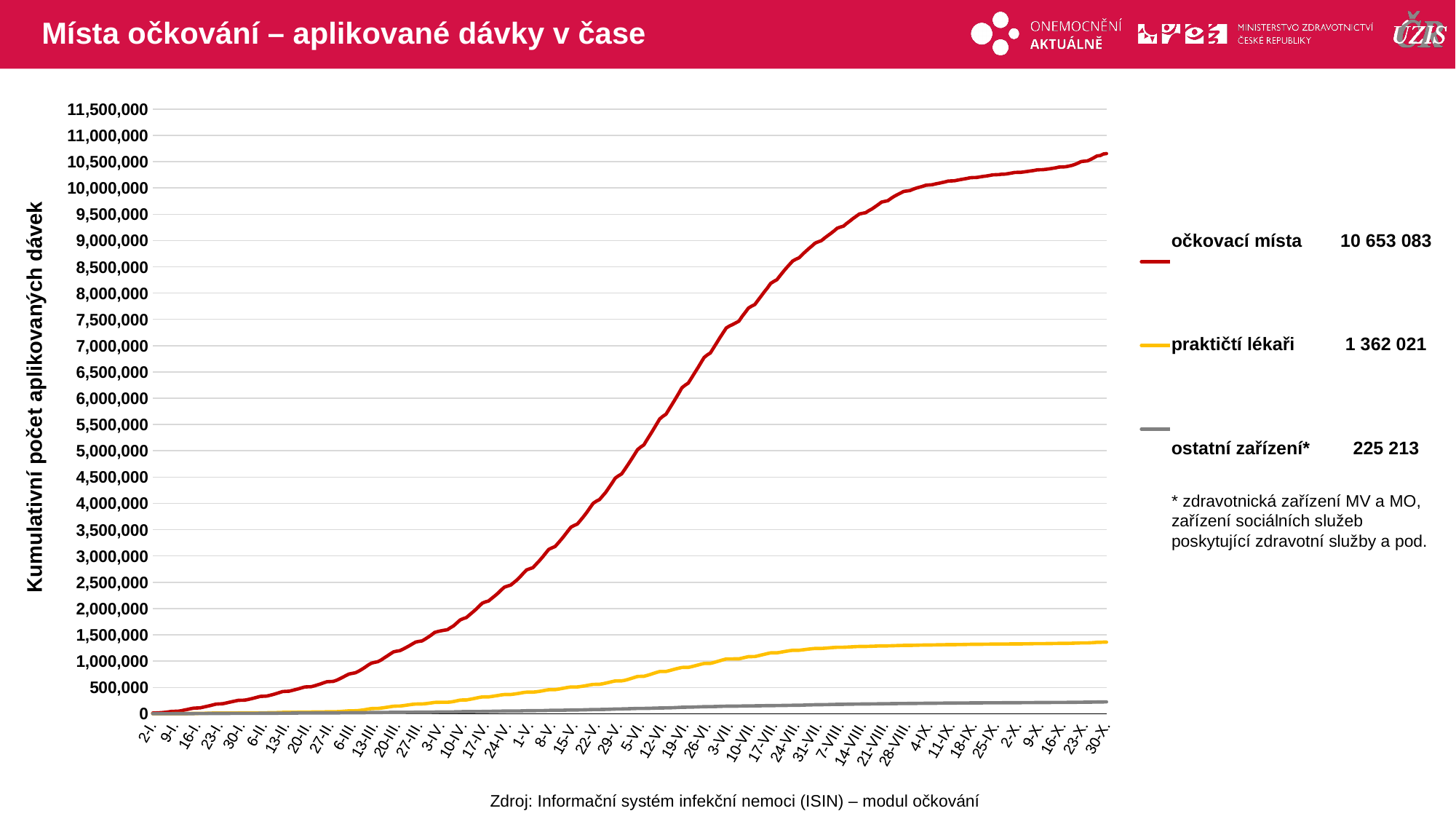

# Místa očkování – aplikované dávky v čase

### Chart

| Category | očkovací místa | praktičtí lékaři | ostatní zařízení |
|---|---|---|---|
| 2-I. | 13081.0 | 14.0 | 295.0 |
| 3-I. | 13918.0 | 15.0 | 378.0 |
| 4-I. | 17469.0 | 21.0 | 421.0 |
| 5-I. | 21895.0 | 23.0 | 499.0 |
| 6-I. | 27651.0 | 57.0 | 543.0 |
| 7-I. | 35310.0 | 309.0 | 607.0 |
| 8-I. | 44295.0 | 1166.0 | 790.0 |
| 9-I. | 46069.0 | 1341.0 | 865.0 |
| 10-I. | 47798.0 | 1341.0 | 902.0 |
| 11-I. | 57203.0 | 1706.0 | 970.0 |
| 12-I. | 69613.0 | 2310.0 | 1350.0 |
| 13-I. | 81838.0 | 3082.0 | 1862.0 |
| 14-I. | 94879.0 | 4567.0 | 2550.0 |
| 15-I. | 106892.0 | 6083.0 | 3006.0 |
| 16-I. | 109485.0 | 6517.0 | 3367.0 |
| 17-I. | 112459.0 | 6788.0 | 3367.0 |
| 18-I. | 125434.0 | 7766.0 | 3705.0 |
| 19-I. | 139380.0 | 8684.0 | 4137.0 |
| 20-I. | 152877.0 | 10699.0 | 4926.0 |
| 21-I. | 167953.0 | 12174.0 | 5730.0 |
| 22-I. | 182447.0 | 13231.0 | 6071.0 |
| 23-I. | 186562.0 | 13307.0 | 6071.0 |
| 24-I. | 189535.0 | 13438.0 | 6090.0 |
| 25-I. | 201714.0 | 13701.0 | 6249.0 |
| 26-I. | 215670.0 | 13981.0 | 6524.0 |
| 27-I. | 228761.0 | 14210.0 | 6753.0 |
| 28-I. | 241523.0 | 14433.0 | 6974.0 |
| 29-I. | 254830.0 | 15011.0 | 7177.0 |
| 30-I. | 256456.0 | 15107.0 | 7273.0 |
| 31-I. | 258302.0 | 15110.0 | 7316.0 |
| 1-II. | 269690.0 | 15496.0 | 7450.0 |
| 2-II. | 283185.0 | 16112.0 | 7688.0 |
| 3-II. | 297877.0 | 16628.0 | 7878.0 |
| 4-II. | 314446.0 | 17678.0 | 8111.0 |
| 5-II. | 329505.0 | 18527.0 | 8314.0 |
| 6-II. | 332699.0 | 18529.0 | 8314.0 |
| 7-II. | 335871.0 | 18692.0 | 8315.0 |
| 8-II. | 350299.0 | 19504.0 | 8525.0 |
| 9-II. | 366039.0 | 20348.0 | 8950.0 |
| 10-II. | 383065.0 | 21349.0 | 9639.0 |
| 11-II. | 402382.0 | 23622.0 | 10557.0 |
| 12-II. | 421249.0 | 25456.0 | 11304.0 |
| 13-II. | 425284.0 | 25909.0 | 11399.0 |
| 14-II. | 427638.0 | 25933.0 | 11399.0 |
| 15-II. | 442486.0 | 26561.0 | 11654.0 |
| 16-II. | 458602.0 | 27654.0 | 12213.0 |
| 17-II. | 473641.0 | 29621.0 | 13191.0 |
| 18-II. | 491595.0 | 31128.0 | 14091.0 |
| 19-II. | 509253.0 | 32202.0 | 14534.0 |
| 20-II. | 512167.0 | 32445.0 | 14540.0 |
| 21-II. | 514254.0 | 32478.0 | 14556.0 |
| 22-II. | 529448.0 | 33018.0 | 14955.0 |
| 23-II. | 548182.0 | 33849.0 | 15285.0 |
| 24-II. | 567224.0 | 34347.0 | 15635.0 |
| 25-II. | 589005.0 | 35538.0 | 16152.0 |
| 26-II. | 608915.0 | 36717.0 | 16545.0 |
| 27-II. | 612206.0 | 36969.0 | 16555.0 |
| 28-II. | 615016.0 | 37042.0 | 16556.0 |
| 1-III. | 635924.0 | 38997.0 | 16676.0 |
| 2-III. | 663645.0 | 41636.0 | 17057.0 |
| 3-III. | 694079.0 | 46012.0 | 17580.0 |
| 4-III. | 726541.0 | 50838.0 | 18187.0 |
| 5-III. | 755907.0 | 55060.0 | 18797.0 |
| 6-III. | 767562.0 | 56358.0 | 18822.0 |
| 7-III. | 779414.0 | 56765.0 | 18918.0 |
| 8-III. | 809133.0 | 61213.0 | 19281.0 |
| 9-III. | 844554.0 | 68145.0 | 19619.0 |
| 10-III. | 882868.0 | 77403.0 | 20252.0 |
| 11-III. | 924699.0 | 87615.0 | 21352.0 |
| 12-III. | 960750.0 | 97808.0 | 22330.0 |
| 13-III. | 976490.0 | 99984.0 | 22766.0 |
| 14-III. | 989169.0 | 100400.0 | 22906.0 |
| 15-III. | 1019106.0 | 106893.0 | 23601.0 |
| 16-III. | 1059518.0 | 115194.0 | 24271.0 |
| 17-III. | 1097827.0 | 124177.0 | 24920.0 |
| 18-III. | 1137543.0 | 133993.0 | 25717.0 |
| 19-III. | 1175870.0 | 143029.0 | 26386.0 |
| 20-III. | 1190239.0 | 145375.0 | 26798.0 |
| 21-III. | 1198773.0 | 145719.0 | 26857.0 |
| 22-III. | 1228378.0 | 153031.0 | 26947.0 |
| 23-III. | 1259630.0 | 161582.0 | 27077.0 |
| 24-III. | 1292972.0 | 170301.0 | 27555.0 |
| 25-III. | 1328219.0 | 178371.0 | 28359.0 |
| 26-III. | 1363353.0 | 184390.0 | 29467.0 |
| 27-III. | 1375232.0 | 185465.0 | 29765.0 |
| 28-III. | 1384706.0 | 185597.0 | 29822.0 |
| 29-III. | 1419992.0 | 190031.0 | 29896.0 |
| 30-III. | 1458784.0 | 197873.0 | 30093.0 |
| 31-III. | 1499679.0 | 206576.0 | 30595.0 |
| 1-IV. | 1546285.0 | 215597.0 | 32566.0 |
| 2-IV. | 1563385.0 | 217084.0 | 33645.0 |
| 3-IV. | 1576683.0 | 217512.0 | 34422.0 |
| 4-IV. | 1587906.0 | 217526.0 | 34574.0 |
| 5-IV. | 1597341.0 | 217625.0 | 34579.0 |
| 6-IV. | 1636839.0 | 222847.0 | 35166.0 |
| 7-IV. | 1672229.0 | 232549.0 | 35651.0 |
| 8-IV. | 1726765.0 | 245822.0 | 37468.0 |
| 9-IV. | 1781761.0 | 258817.0 | 39115.0 |
| 10-IV. | 1809109.0 | 261649.0 | 39648.0 |
| 11-IV. | 1828335.0 | 262127.0 | 39709.0 |
| 12-IV. | 1880950.0 | 272307.0 | 40228.0 |
| 13-IV. | 1931297.0 | 283972.0 | 40445.0 |
| 14-IV. | 1984338.0 | 296372.0 | 41100.0 |
| 15-IV. | 2043850.0 | 309324.0 | 42076.0 |
| 16-IV. | 2102705.0 | 319502.0 | 43275.0 |
| 17-IV. | 2126514.0 | 320202.0 | 44441.0 |
| 18-IV. | 2143823.0 | 320390.0 | 44886.0 |
| 19-IV. | 2193833.0 | 328388.0 | 46292.0 |
| 20-IV. | 2241977.0 | 337714.0 | 47181.0 |
| 21-IV. | 2293982.0 | 347291.0 | 47618.0 |
| 22-IV. | 2353727.0 | 357601.0 | 49354.0 |
| 23-IV. | 2406331.0 | 365137.0 | 50942.0 |
| 24-IV. | 2427899.0 | 365882.0 | 51658.0 |
| 25-IV. | 2446254.0 | 366090.0 | 51731.0 |
| 26-IV. | 2495527.0 | 373087.0 | 52021.0 |
| 27-IV. | 2546179.0 | 382148.0 | 52533.0 |
| 28-IV. | 2606869.0 | 392184.0 | 53048.0 |
| 29-IV. | 2673310.0 | 403246.0 | 55318.0 |
| 30-IV. | 2735157.0 | 410223.0 | 57151.0 |
| 1-V. | 2757000.0 | 410724.0 | 57412.0 |
| 2-V. | 2777738.0 | 410874.0 | 57639.0 |
| 3-V. | 2842923.0 | 416378.0 | 58087.0 |
| 4-V. | 2907586.0 | 424561.0 | 58446.0 |
| 5-V. | 2976920.0 | 435161.0 | 59031.0 |
| 6-V. | 3051671.0 | 447338.0 | 61168.0 |
| 7-V. | 3125172.0 | 456892.0 | 63503.0 |
| 8-V. | 3154753.0 | 457697.0 | 64108.0 |
| 9-V. | 3179730.0 | 458000.0 | 64175.0 |
| 10-V. | 3247936.0 | 467193.0 | 65010.0 |
| 11-V. | 3318819.0 | 478544.0 | 65792.0 |
| 12-V. | 3393726.0 | 489624.0 | 67087.0 |
| 13-V. | 3471921.0 | 500628.0 | 69496.0 |
| 14-V. | 3548131.0 | 508945.0 | 71001.0 |
| 15-V. | 3580705.0 | 509775.0 | 71562.0 |
| 16-V. | 3607119.0 | 509970.0 | 71924.0 |
| 17-V. | 3677359.0 | 516908.0 | 73019.0 |
| 18-V. | 3750584.0 | 526399.0 | 74196.0 |
| 19-V. | 3830124.0 | 536412.0 | 75939.0 |
| 20-V. | 3916998.0 | 548189.0 | 78019.0 |
| 21-V. | 4000580.0 | 557943.0 | 79668.0 |
| 22-V. | 4042217.0 | 559130.0 | 80141.0 |
| 23-V. | 4072744.0 | 559384.0 | 80664.0 |
| 24-V. | 4141116.0 | 569463.0 | 81614.0 |
| 25-V. | 4212771.0 | 582508.0 | 82705.0 |
| 26-V. | 4300856.0 | 596149.0 | 84273.0 |
| 27-V. | 4389842.0 | 610900.0 | 87046.0 |
| 28-V. | 4481244.0 | 623163.0 | 89439.0 |
| 29-V. | 4525178.0 | 624415.0 | 90334.0 |
| 30-V. | 4560994.0 | 624661.0 | 91012.0 |
| 31-V. | 4648726.0 | 635937.0 | 93368.0 |
| 1-VI. | 4736837.0 | 652104.0 | 94590.0 |
| 2-VI. | 4830861.0 | 670422.0 | 96543.0 |
| 3-VI. | 4924946.0 | 689918.0 | 98509.0 |
| 4-VI. | 5021005.0 | 708831.0 | 100665.0 |
| 5-VI. | 5071385.0 | 710917.0 | 100976.0 |
| 6-VI. | 5112512.0 | 711400.0 | 101287.0 |
| 7-VI. | 5211006.0 | 727672.0 | 102620.0 |
| 8-VI. | 5307005.0 | 746406.0 | 103688.0 |
| 9-VI. | 5405207.0 | 766122.0 | 105666.0 |
| 10-VI. | 5505755.0 | 785407.0 | 107596.0 |
| 11-VI. | 5606008.0 | 802263.0 | 109057.0 |
| 12-VI. | 5656199.0 | 804007.0 | 109724.0 |
| 13-VI. | 5697563.0 | 804190.0 | 110468.0 |
| 14-VI. | 5795784.0 | 818958.0 | 112434.0 |
| 15-VI. | 5892644.0 | 835164.0 | 114055.0 |
| 16-VI. | 5992400.0 | 851373.0 | 116397.0 |
| 17-VI. | 6094078.0 | 866625.0 | 119605.0 |
| 18-VI. | 6198126.0 | 879744.0 | 123158.0 |
| 19-VI. | 6247296.0 | 880799.0 | 123854.0 |
| 20-VI. | 6287417.0 | 881102.0 | 124502.0 |
| 21-VI. | 6382580.0 | 894158.0 | 125805.0 |
| 22-VI. | 6478881.0 | 909504.0 | 127640.0 |
| 23-VI. | 6575839.0 | 925157.0 | 129989.0 |
| 24-VI. | 6675113.0 | 941359.0 | 132432.0 |
| 25-VI. | 6774761.0 | 955561.0 | 133913.0 |
| 26-VI. | 6822942.0 | 957345.0 | 134492.0 |
| 27-VI. | 6862643.0 | 957640.0 | 135011.0 |
| 28-VI. | 6958698.0 | 972542.0 | 136279.0 |
| 29-VI. | 7053695.0 | 990088.0 | 137901.0 |
| 30-VI. | 7151492.0 | 1007324.0 | 139842.0 |
| 1-VII. | 7243803.0 | 1025342.0 | 141613.0 |
| 2-VII. | 7336418.0 | 1041947.0 | 143094.0 |
| 3-VII. | 7373205.0 | 1043102.0 | 143647.0 |
| 4-VII. | 7401900.0 | 1043175.0 | 144166.0 |
| 5-VII. | 7434029.0 | 1043322.0 | 144534.0 |
| 6-VII. | 7466375.0 | 1043642.0 | 144805.0 |
| 7-VII. | 7554601.0 | 1057404.0 | 146461.0 |
| 8-VII. | 7633935.0 | 1072302.0 | 147701.0 |
| 9-VII. | 7715241.0 | 1085559.0 | 148768.0 |
| 10-VII. | 7752089.0 | 1086083.0 | 149273.0 |
| 11-VII. | 7782364.0 | 1086606.0 | 149804.0 |
| 12-VII. | 7862686.0 | 1100512.0 | 150787.0 |
| 13-VII. | 7941314.0 | 1115300.0 | 151472.0 |
| 14-VII. | 8021227.0 | 1129574.0 | 152990.0 |
| 15-VII. | 8098216.0 | 1144189.0 | 154114.0 |
| 16-VII. | 8182429.0 | 1157066.0 | 155058.0 |
| 17-VII. | 8221600.0 | 1157354.0 | 155231.0 |
| 18-VII. | 8254885.0 | 1157728.0 | 155411.0 |
| 19-VII. | 8332773.0 | 1167595.0 | 156434.0 |
| 20-VII. | 8407193.0 | 1178738.0 | 157258.0 |
| 21-VII. | 8479162.0 | 1189416.0 | 158555.0 |
| 22-VII. | 8546189.0 | 1199157.0 | 159591.0 |
| 23-VII. | 8611835.0 | 1207051.0 | 160738.0 |
| 24-VII. | 8644806.0 | 1207317.0 | 161205.0 |
| 25-VII. | 8671910.0 | 1207395.0 | 161552.0 |
| 26-VII. | 8732832.0 | 1213952.0 | 163467.0 |
| 27-VII. | 8789204.0 | 1221670.0 | 165288.0 |
| 28-VII. | 8843037.0 | 1228935.0 | 167513.0 |
| 29-VII. | 8894443.0 | 1236001.0 | 168867.0 |
| 30-VII. | 8949031.0 | 1241534.0 | 171123.0 |
| 31-VII. | 8975217.0 | 1241752.0 | 171547.0 |
| 1-VIII. | 8996220.0 | 1241833.0 | 171955.0 |
| 2-VIII. | 9045090.0 | 1245920.0 | 172605.0 |
| 3-VIII. | 9091177.0 | 1250800.0 | 174039.0 |
| 4-VIII. | 9134621.0 | 1255282.0 | 175836.0 |
| 5-VIII. | 9181698.0 | 1260082.0 | 177274.0 |
| 6-VIII. | 9233349.0 | 1263953.0 | 178600.0 |
| 7-VIII. | 9255022.0 | 1264124.0 | 179016.0 |
| 8-VIII. | 9273246.0 | 1264168.0 | 179723.0 |
| 9-VIII. | 9324735.0 | 1266884.0 | 180878.0 |
| 10-VIII. | 9369906.0 | 1270148.0 | 181534.0 |
| 11-VIII. | 9417813.0 | 1273205.0 | 182741.0 |
| 12-VIII. | 9459697.0 | 1276448.0 | 183545.0 |
| 13-VIII. | 9504890.0 | 1279159.0 | 184355.0 |
| 14-VIII. | 9517232.0 | 1279245.0 | 184856.0 |
| 15-VIII. | 9529194.0 | 1279284.0 | 185152.0 |
| 16-VIII. | 9568448.0 | 1281208.0 | 185841.0 |
| 17-VIII. | 9600171.0 | 1283521.0 | 186434.0 |
| 18-VIII. | 9642771.0 | 1285813.0 | 187561.0 |
| 19-VIII. | 9684980.0 | 1288170.0 | 188474.0 |
| 20-VIII. | 9730501.0 | 1290371.0 | 189569.0 |
| 21-VIII. | 9744451.0 | 1290519.0 | 189990.0 |
| 22-VIII. | 9757336.0 | 1290537.0 | 190568.0 |
| 23-VIII. | 9801534.0 | 1292404.0 | 191671.0 |
| 24-VIII. | 9839642.0 | 1294077.0 | 192671.0 |
| 25-VIII. | 9872004.0 | 1295859.0 | 193488.0 |
| 26-VIII. | 9902312.0 | 1297590.0 | 194129.0 |
| 27-VIII. | 9933749.0 | 1299435.0 | 194820.0 |
| 28-VIII. | 9942432.0 | 1299458.0 | 195117.0 |
| 29-VIII. | 9950281.0 | 1299508.0 | 195496.0 |
| 30-VIII. | 9976225.0 | 1301429.0 | 196244.0 |
| 31-VIII. | 9997944.0 | 1303107.0 | 196760.0 |
| 1-IX. | 10014420.0 | 1304437.0 | 197440.0 |
| 2-IX. | 10030997.0 | 1306202.0 | 198367.0 |
| 3-IX. | 10051660.0 | 1307933.0 | 199140.0 |
| 4-IX. | 10056401.0 | 1307998.0 | 199288.0 |
| 5-IX. | 10060374.0 | 1308040.0 | 199595.0 |
| 6-IX. | 10075818.0 | 1309108.0 | 200302.0 |
| 7-IX. | 10087914.0 | 1310312.0 | 200908.0 |
| 8-IX. | 10100499.0 | 1311353.0 | 201467.0 |
| 9-IX. | 10113718.0 | 1312699.0 | 201997.0 |
| 10-IX. | 10130201.0 | 1313922.0 | 202514.0 |
| 11-IX. | 10133570.0 | 1314016.0 | 202746.0 |
| 12-IX. | 10135621.0 | 1314052.0 | 202941.0 |
| 13-IX. | 10148103.0 | 1314990.0 | 203681.0 |
| 14-IX. | 10159461.0 | 1316016.0 | 204208.0 |
| 15-IX. | 10170124.0 | 1317088.0 | 204823.0 |
| 16-IX. | 10180564.0 | 1318210.0 | 205205.0 |
| 17-IX. | 10193527.0 | 1319578.0 | 205806.0 |
| 18-IX. | 10196803.0 | 1319635.0 | 205969.0 |
| 19-IX. | 10198787.0 | 1319646.0 | 206073.0 |
| 20-IX. | 10208967.0 | 1320476.0 | 206516.0 |
| 21-IX. | 10218413.0 | 1321432.0 | 206980.0 |
| 22-IX. | 10225952.0 | 1322325.0 | 207486.0 |
| 23-IX. | 10235491.0 | 1323380.0 | 207821.0 |
| 24-IX. | 10248009.0 | 1324615.0 | 208237.0 |
| 25-IX. | 10250864.0 | 1324643.0 | 208349.0 |
| 26-IX. | 10252947.0 | 1324654.0 | 208383.0 |
| 27-IX. | 10261842.0 | 1325309.0 | 208751.0 |
| 28-IX. | 10262563.0 | 1325341.0 | 208790.0 |
| 29-IX. | 10272298.0 | 1326177.0 | 209295.0 |
| 30-IX. | 10282584.0 | 1327244.0 | 209968.0 |
| 1-X. | 10293884.0 | 1328270.0 | 210436.0 |
| 2-X. | 10296003.0 | 1328293.0 | 210615.0 |
| 3-X. | 10297196.0 | 1328299.0 | 210761.0 |
| 4-X. | 10305358.0 | 1328944.0 | 211363.0 |
| 5-X. | 10313199.0 | 1329947.0 | 211730.0 |
| 6-X. | 10322001.0 | 1330852.0 | 212249.0 |
| 7-X. | 10330478.0 | 1331855.0 | 212508.0 |
| 8-X. | 10342878.0 | 1332858.0 | 213009.0 |
| 9-X. | 10345694.0 | 1332881.0 | 213110.0 |
| 10-X. | 10347355.0 | 1332884.0 | 213168.0 |
| 11-X. | 10355326.0 | 1333628.0 | 213565.0 |
| 12-X. | 10363264.0 | 1334410.0 | 214007.0 |
| 13-X. | 10372568.0 | 1335529.0 | 214474.0 |
| 14-X. | 10383190.0 | 1336540.0 | 214875.0 |
| 15-X. | 10396295.0 | 1337607.0 | 215440.0 |
| 16-X. | 10399439.0 | 1337839.0 | 215522.0 |
| 17-X. | 10401650.0 | 1337913.0 | 215604.0 |
| 18-X. | 10413858.0 | 1339075.0 | 216049.0 |
| 19-X. | 10427117.0 | 1340713.0 | 216328.0 |
| 20-X. | 10446684.0 | 1342510.0 | 217410.0 |
| 21-X. | 10471665.0 | 1344729.0 | 218186.0 |
| 22-X. | 10501334.0 | 1346557.0 | 219043.0 |
| 23-X. | 10509053.0 | 1346659.0 | 219302.0 |
| 24-X. | 10514225.0 | 1346670.0 | 219677.0 |
| 25-X. | 10542617.0 | 1348999.0 | 220729.0 |
| 26-X. | 10573090.0 | 1352736.0 | 221661.0 |
| 27-X. | 10608045.0 | 1358193.0 | 223140.0 |
| 28-X. | 10615135.0 | 1358443.0 | 223523.0 |
| 29-X. | 10645574.0 | 1361958.0 | 224674.0 |
| 30-X. | 10653083.0 | 1362021.0 | 225213.0 |
| očkovací místa | 10 653 083 |
| --- | --- |
| praktičtí lékaři | 1 362 021 |
| ostatní zařízení\* | 225 213 |
Kumulativní počet aplikovaných dávek
* zdravotnická zařízení MV a MO, zařízení sociálních služeb poskytující zdravotní služby a pod.
Zdroj: Informační systém infekční nemoci (ISIN) – modul očkování